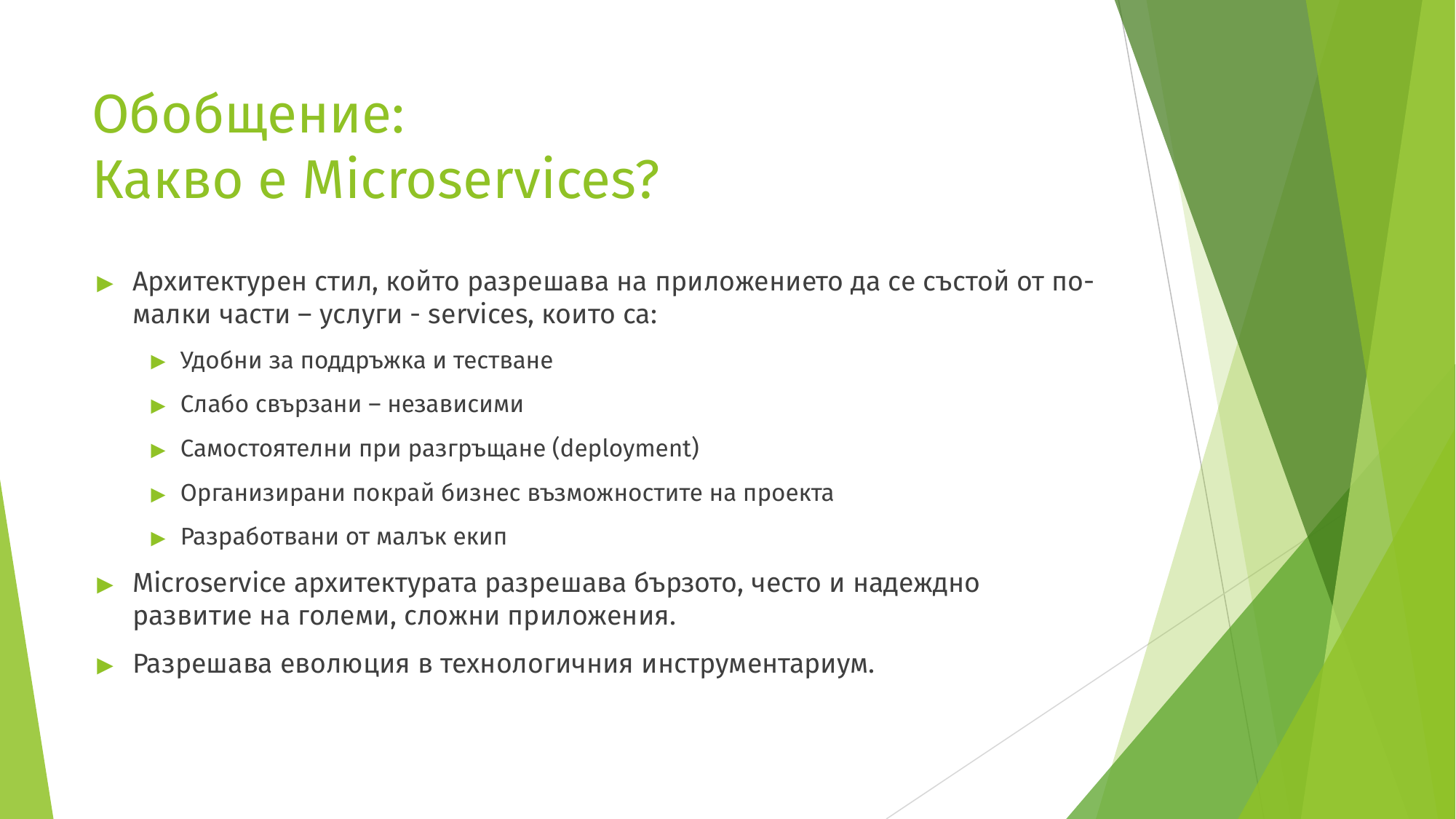

# Обобщение: Какво е Microservices?
Архитектурен стил, който разрешава на приложението да се състой от по-малки части – услуги - services, които са:
Удобни за поддръжка и тестване
Слабо свързани – независими
Самостоятелни при разгръщане (deployment)
Организирани покрай бизнес възможностите на проекта
Разработвани от малък екип
Microservice архитектурата разрешава бързото, често и надеждно развитие на големи, сложни приложения.
Разрешава еволюция в технологичния инструментариум.